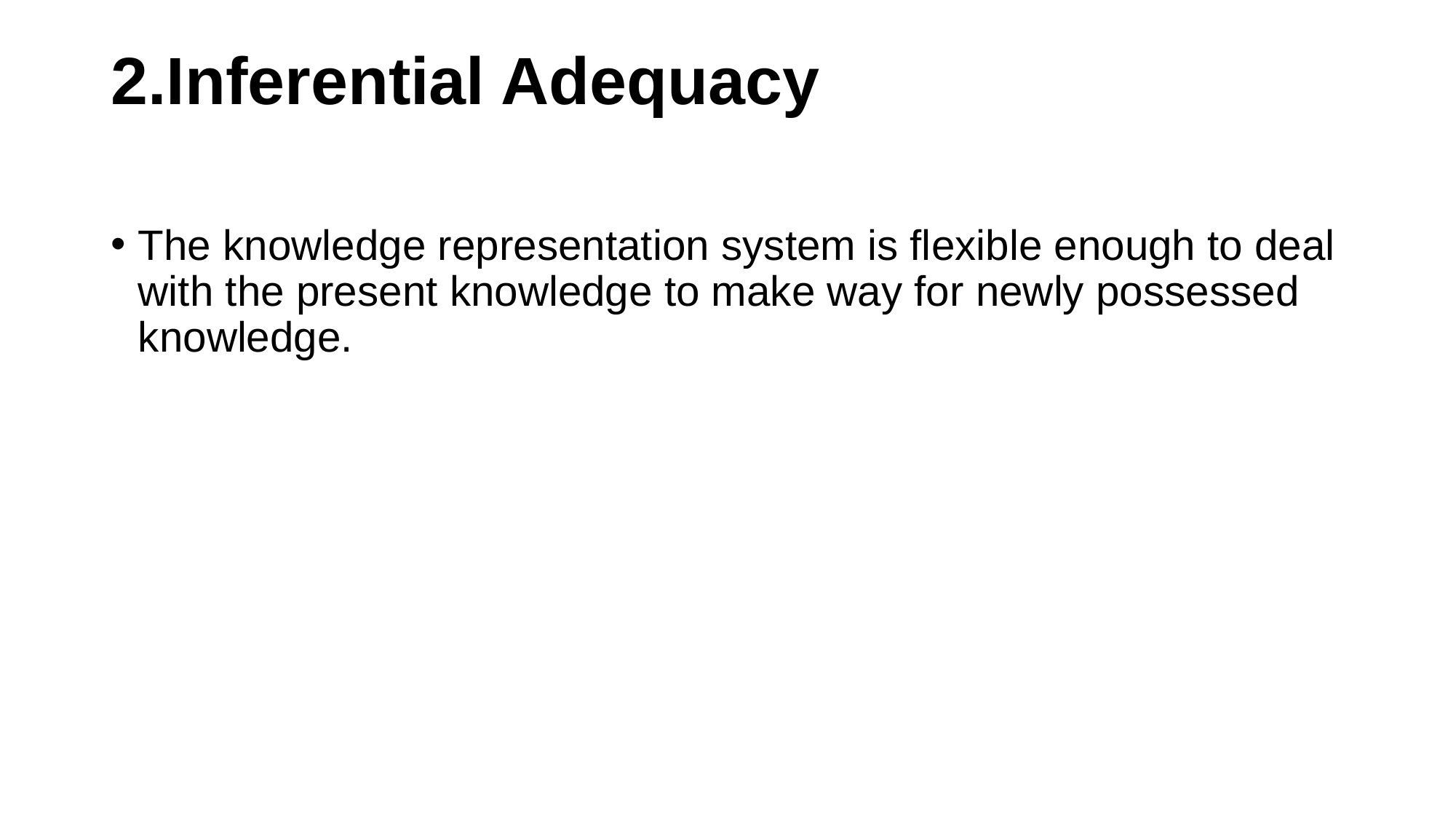

# 2.Inferential Adequacy
The knowledge representation system is flexible enough to deal with the present knowledge to make way for newly possessed knowledge.